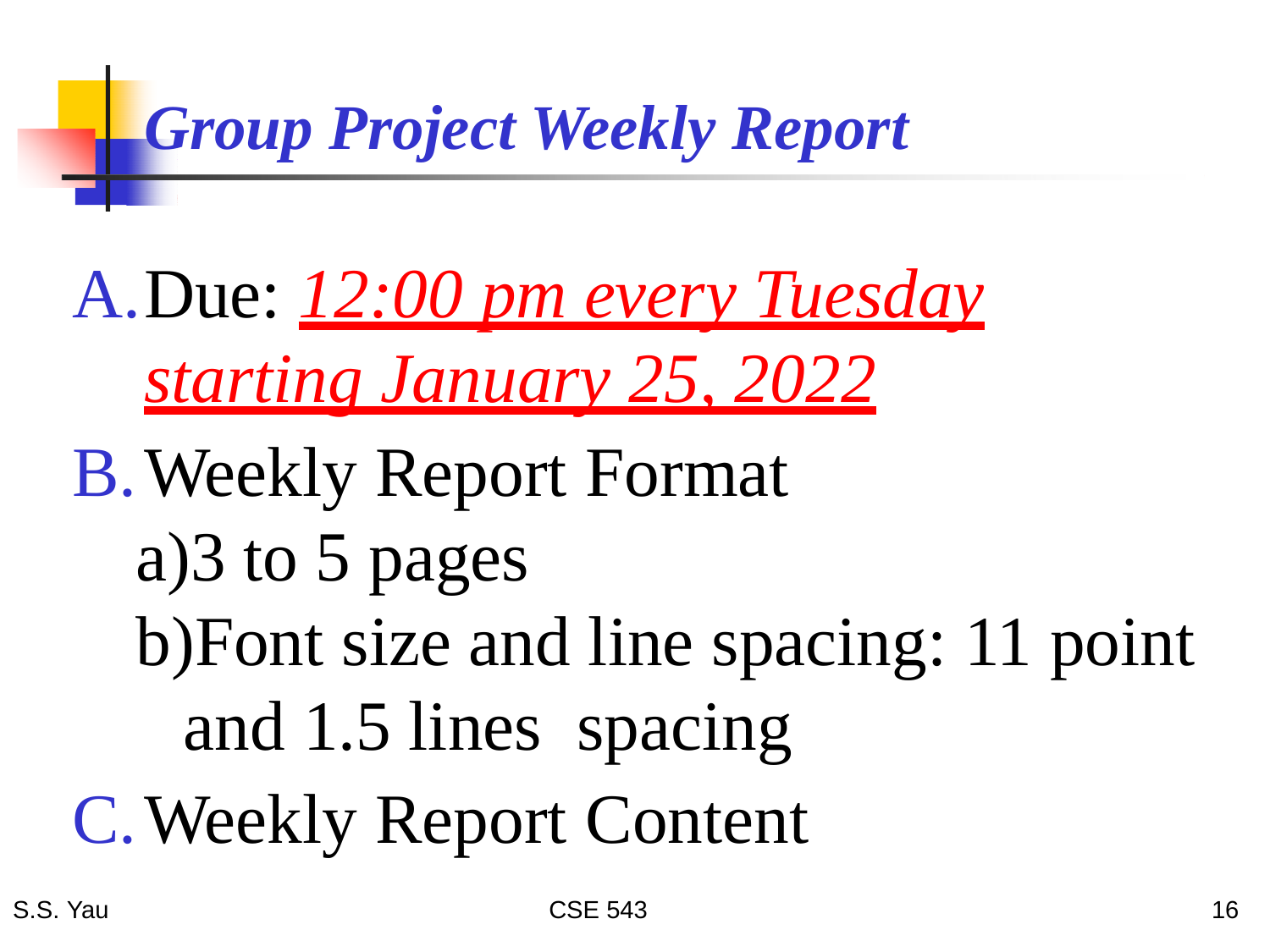

# Group Project Weekly Report
Due: 12:00 pm every Tuesday starting January 25, 2022
Weekly Report Format
3 to 5 pages
Font size and line spacing: 11 point and 1.5 lines  spacing
Weekly Report Content
16
S.S. Yau
CSE 543